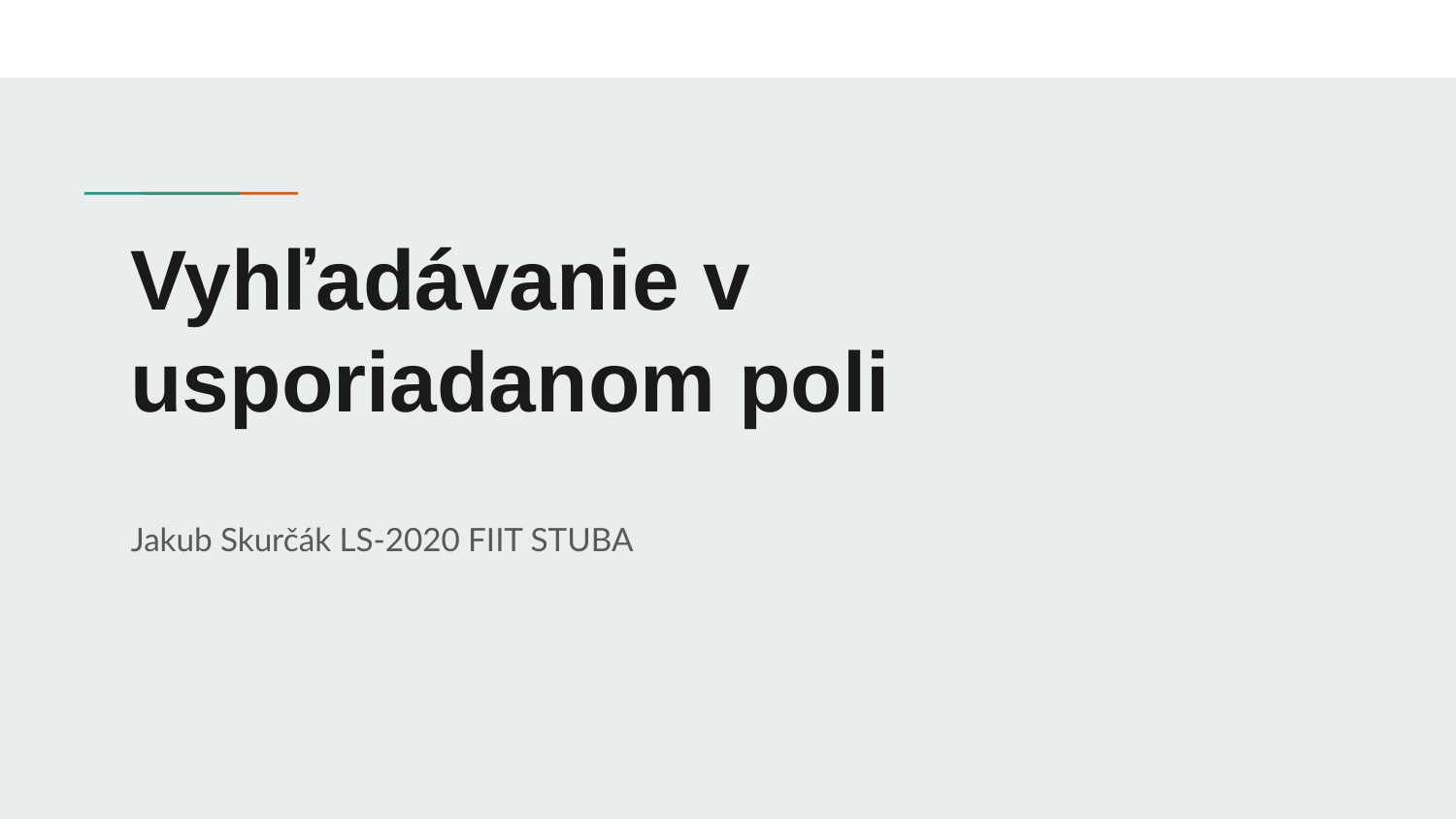

# Vyhľadávanie v usporiadanom poli
Jakub Skurčák LS-2020 FIIT STUBA